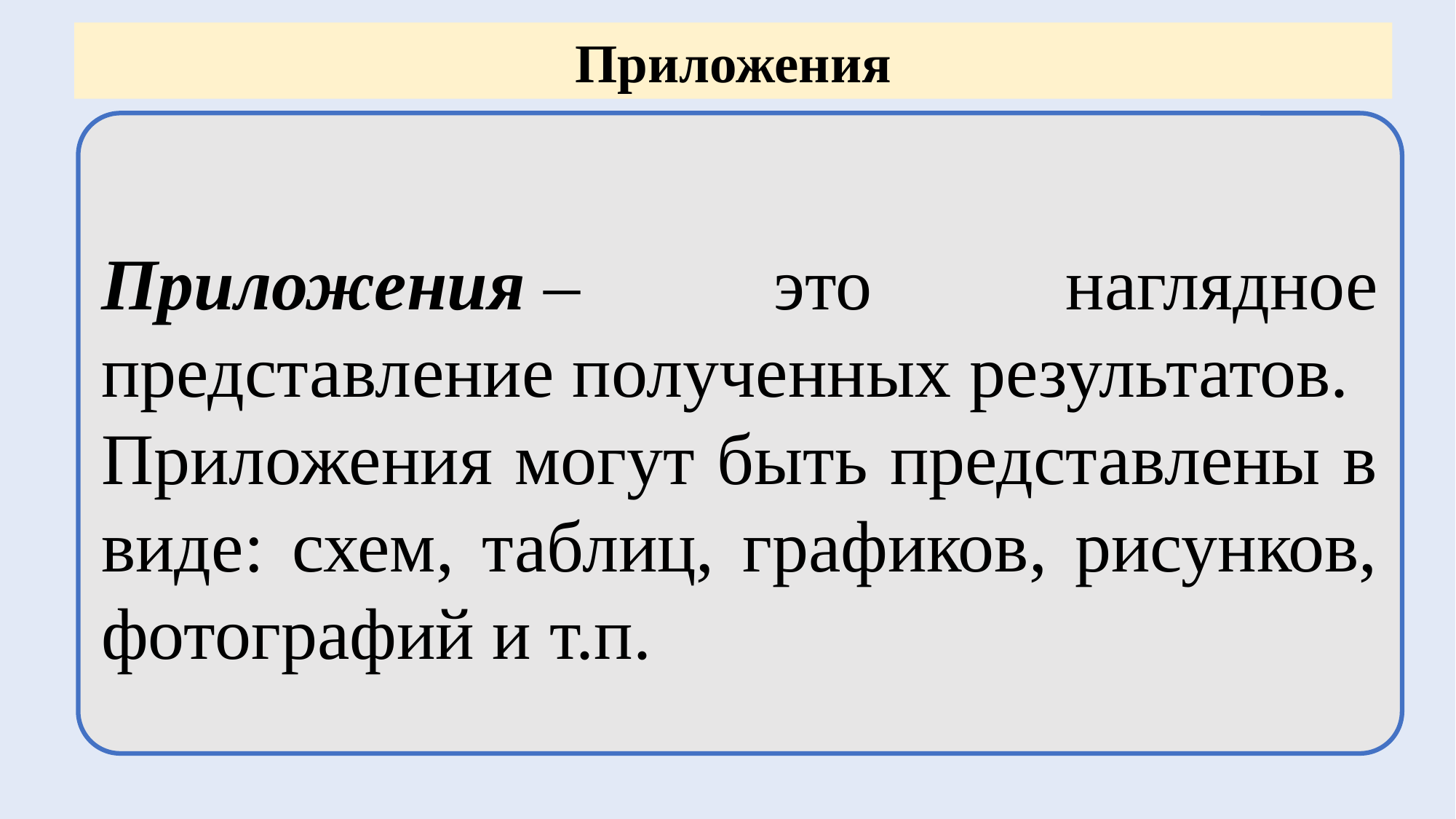

Приложения

Приложения – это наглядное представление полученных результатов.
Приложения могут быть представлены в виде: схем, таблиц, графиков, рисунков, фотографий и т.п.